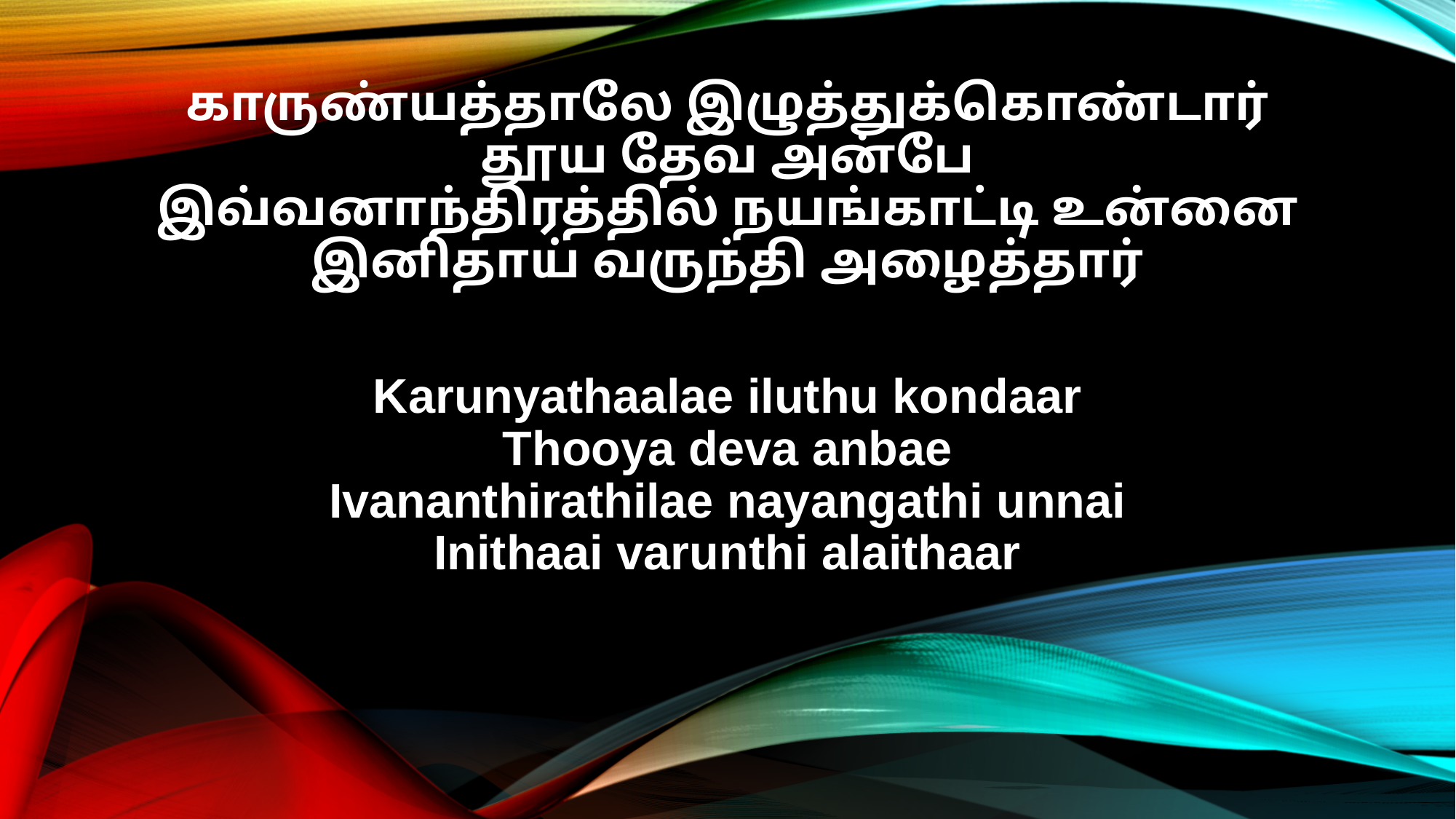

காருண்யத்தாலே இழுத்துக்கொண்டார்
தூய தேவ அன்பே
இவ்வனாந்திரத்தில் நயங்காட்டி உன்னை
இனிதாய் வருந்தி அழைத்தார்

Karunyathaalae iluthu kondaar
Thooya deva anbae
Ivananthirathilae nayangathi unnai
Inithaai varunthi alaithaar